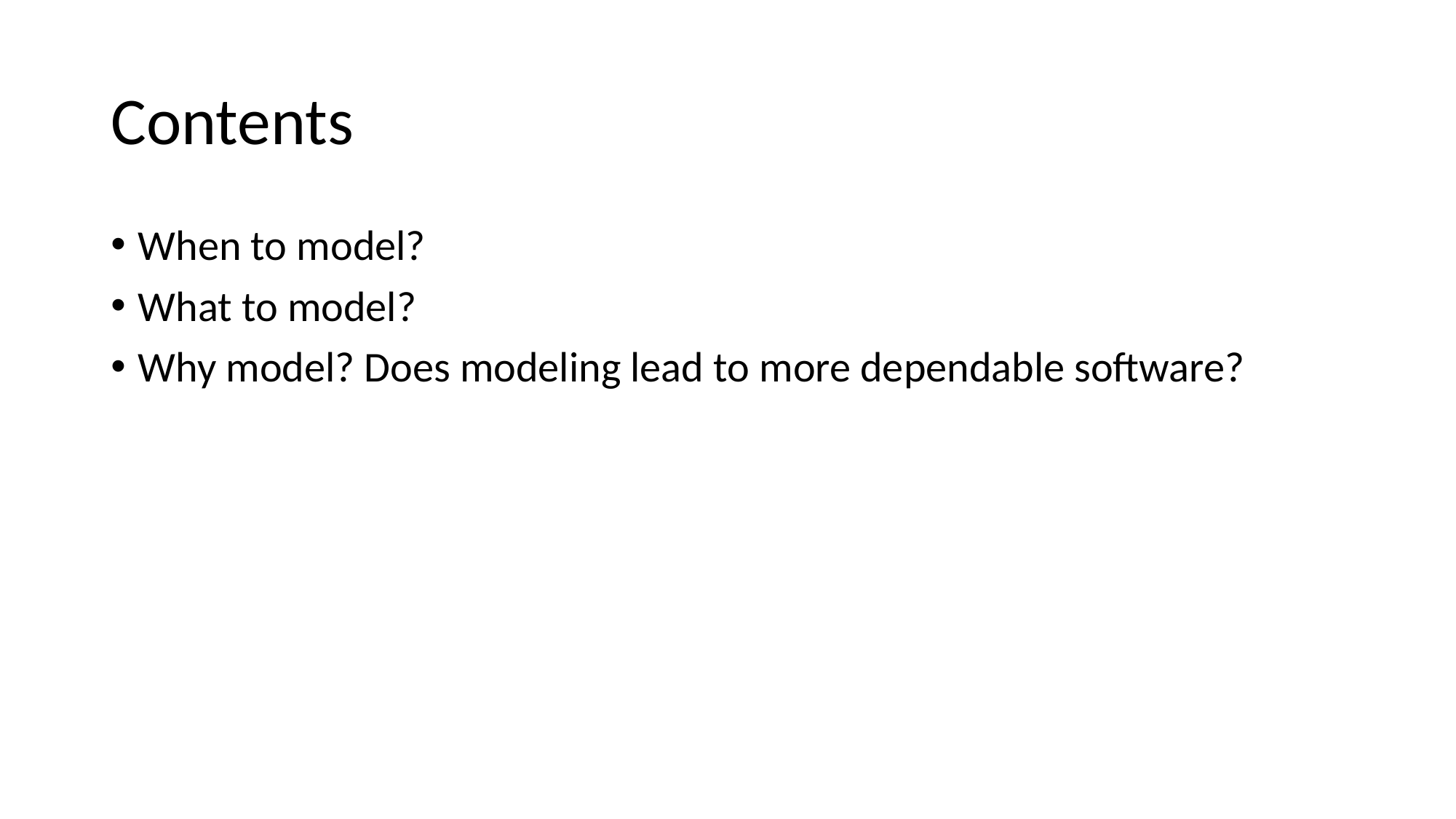

# Contents
When to model?
What to model?
Why model? Does modeling lead to more dependable software?